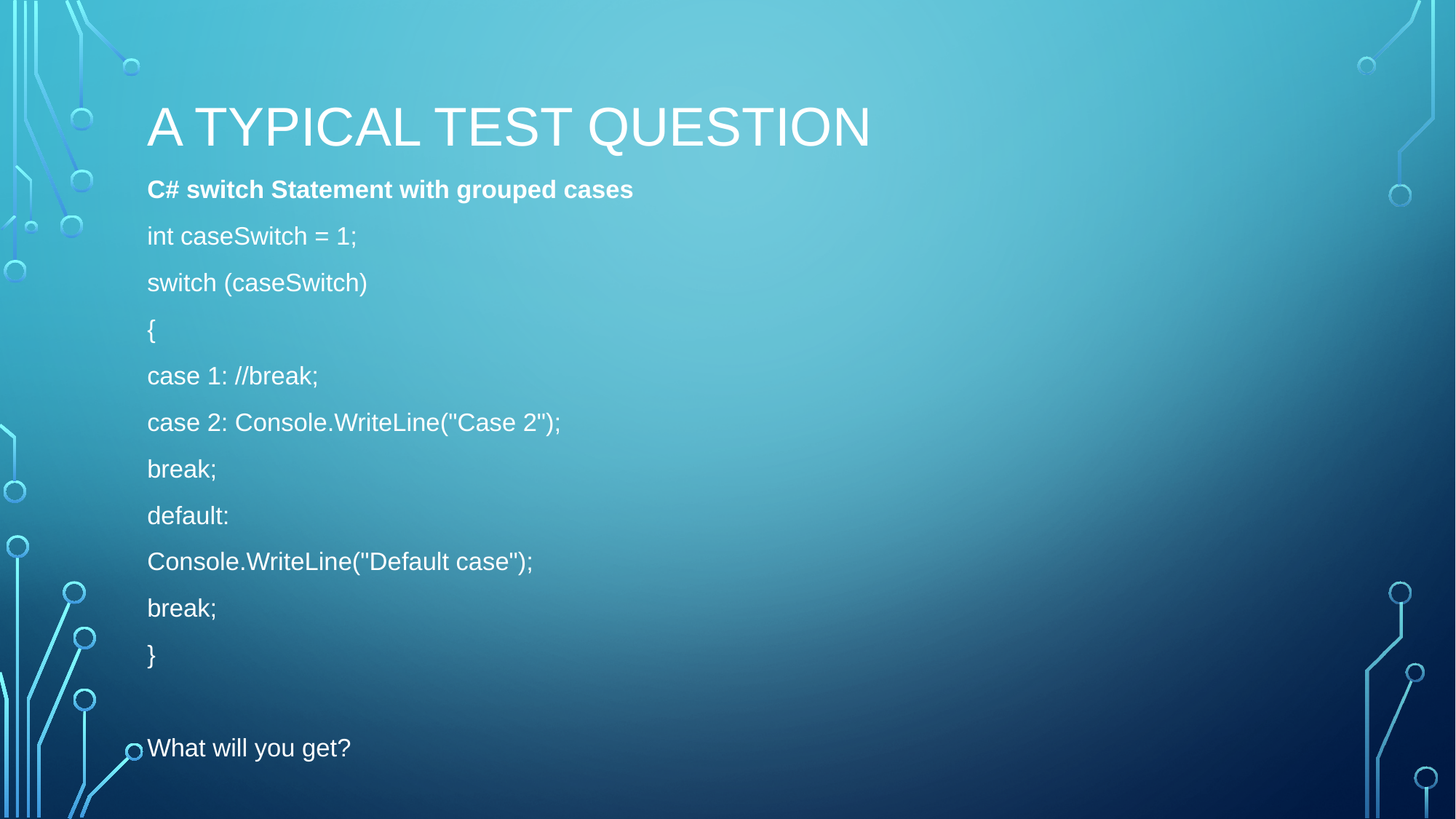

# A typical test question
C# switch Statement with grouped cases
int caseSwitch = 1;
switch (caseSwitch)
{
case 1: //break;
case 2: Console.WriteLine("Case 2");
break;
default:
Console.WriteLine("Default case");
break;
}

What will you get?